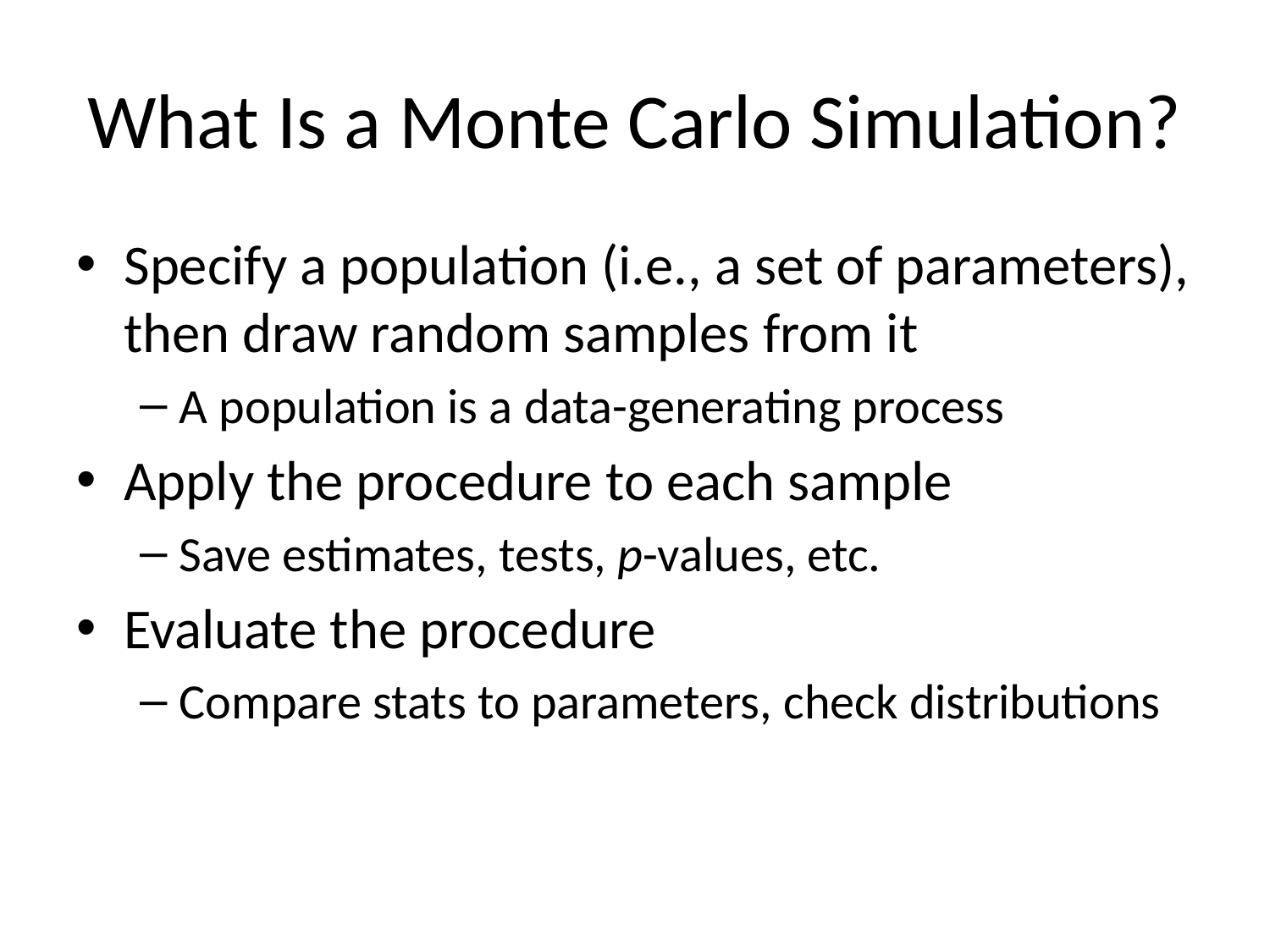

# What Is a Monte Carlo Simulation?
Specify a population (i.e., a set of parameters), then draw random samples from it
A population is a data-generating process
Apply the procedure to each sample
Save estimates, tests, p-values, etc.
Evaluate the procedure
Compare stats to parameters, check distributions